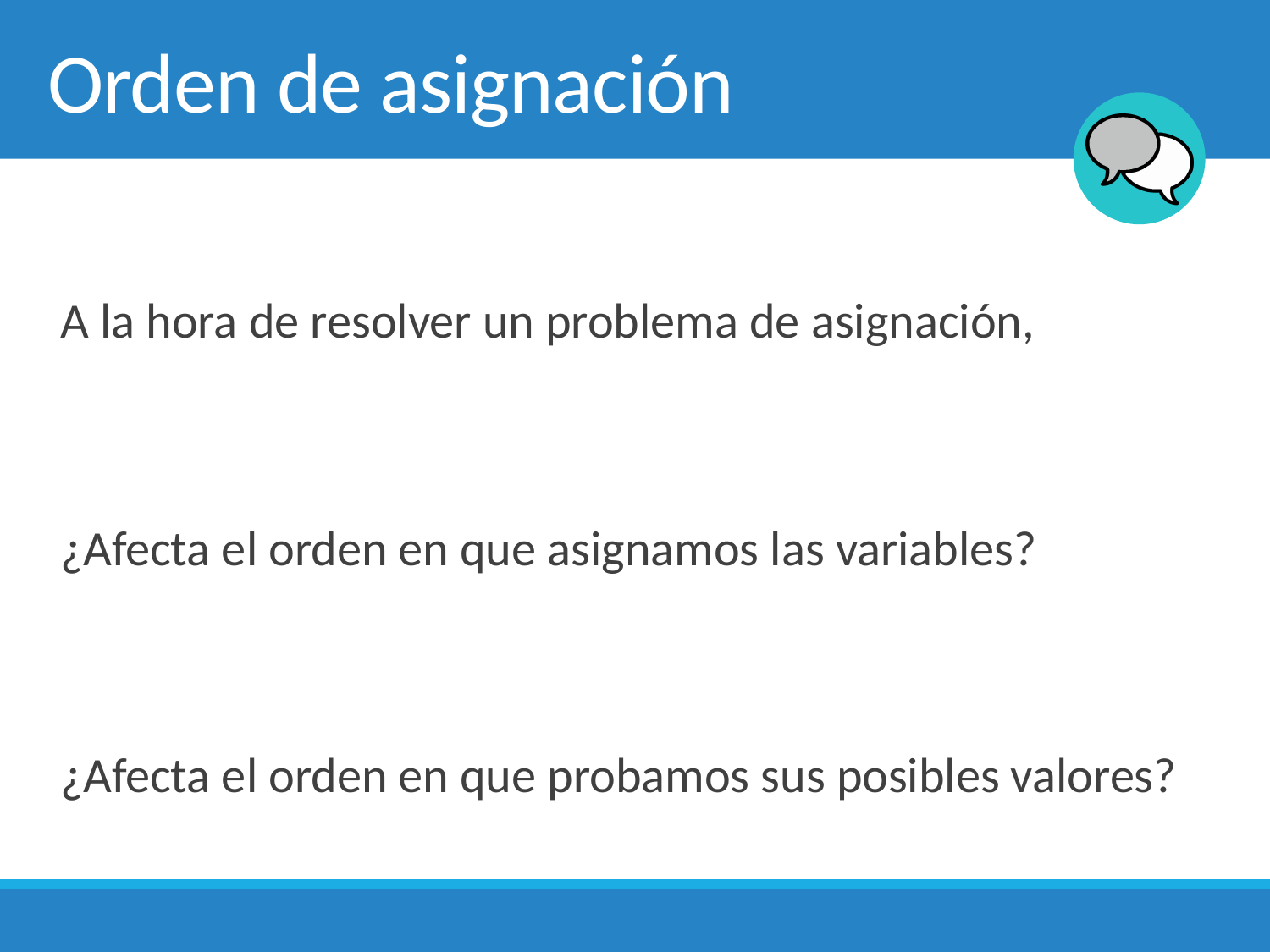

# Orden de asignación
A la hora de resolver un problema de asignación,

¿Afecta el orden en que asignamos las variables?

¿Afecta el orden en que probamos sus posibles valores?